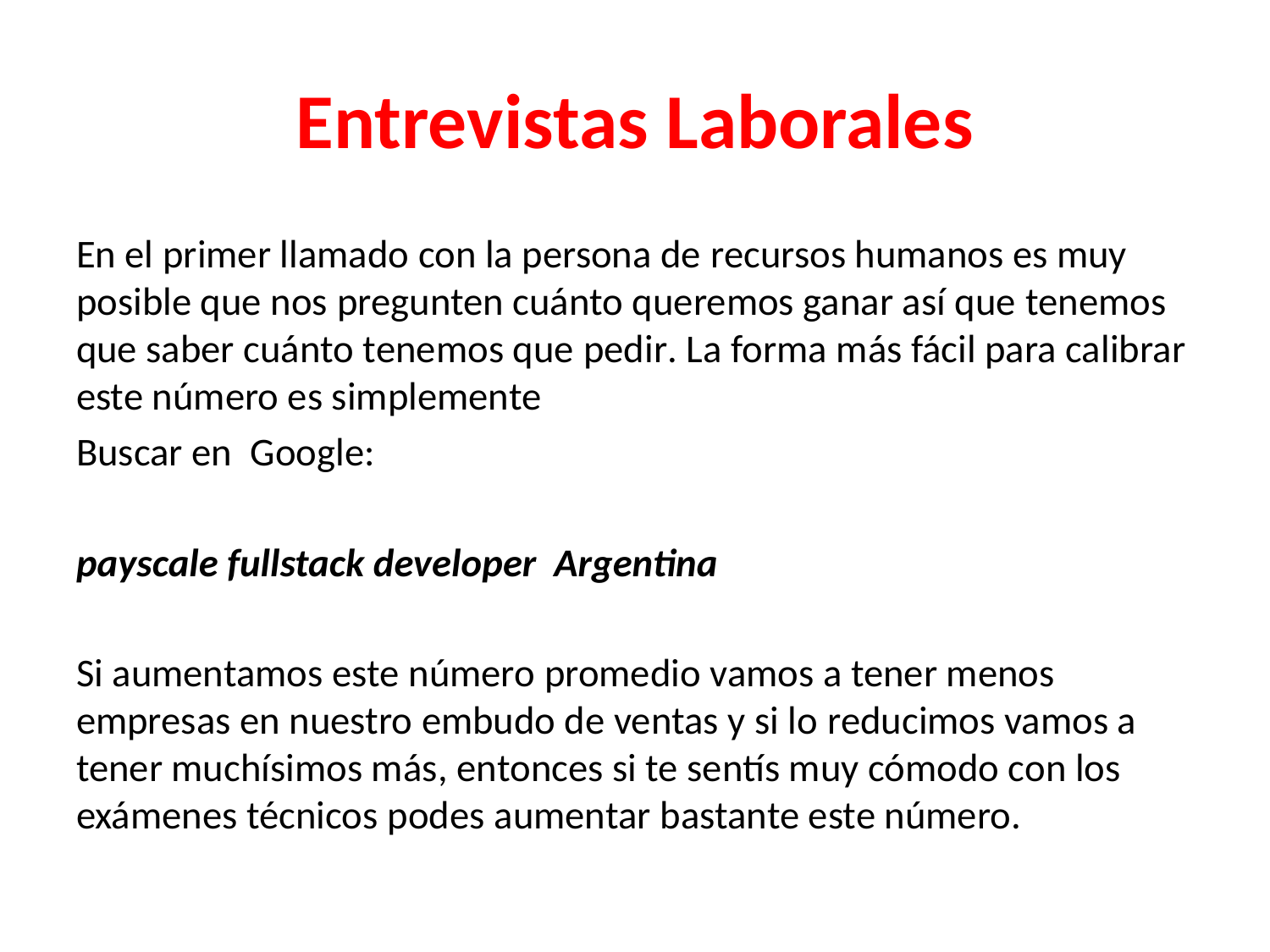

# Entrevistas Laborales
En el primer llamado con la persona de recursos humanos es muy posible que nos pregunten cuánto queremos ganar así que tenemos que saber cuánto tenemos que pedir. La forma más fácil para calibrar este número es simplemente
Buscar en  Google:

payscale fullstack developer  Argentina

Si aumentamos este número promedio vamos a tener menos empresas en nuestro embudo de ventas y si lo reducimos vamos a tener muchísimos más, entonces si te sentís muy cómodo con los exámenes técnicos podes aumentar bastante este número.